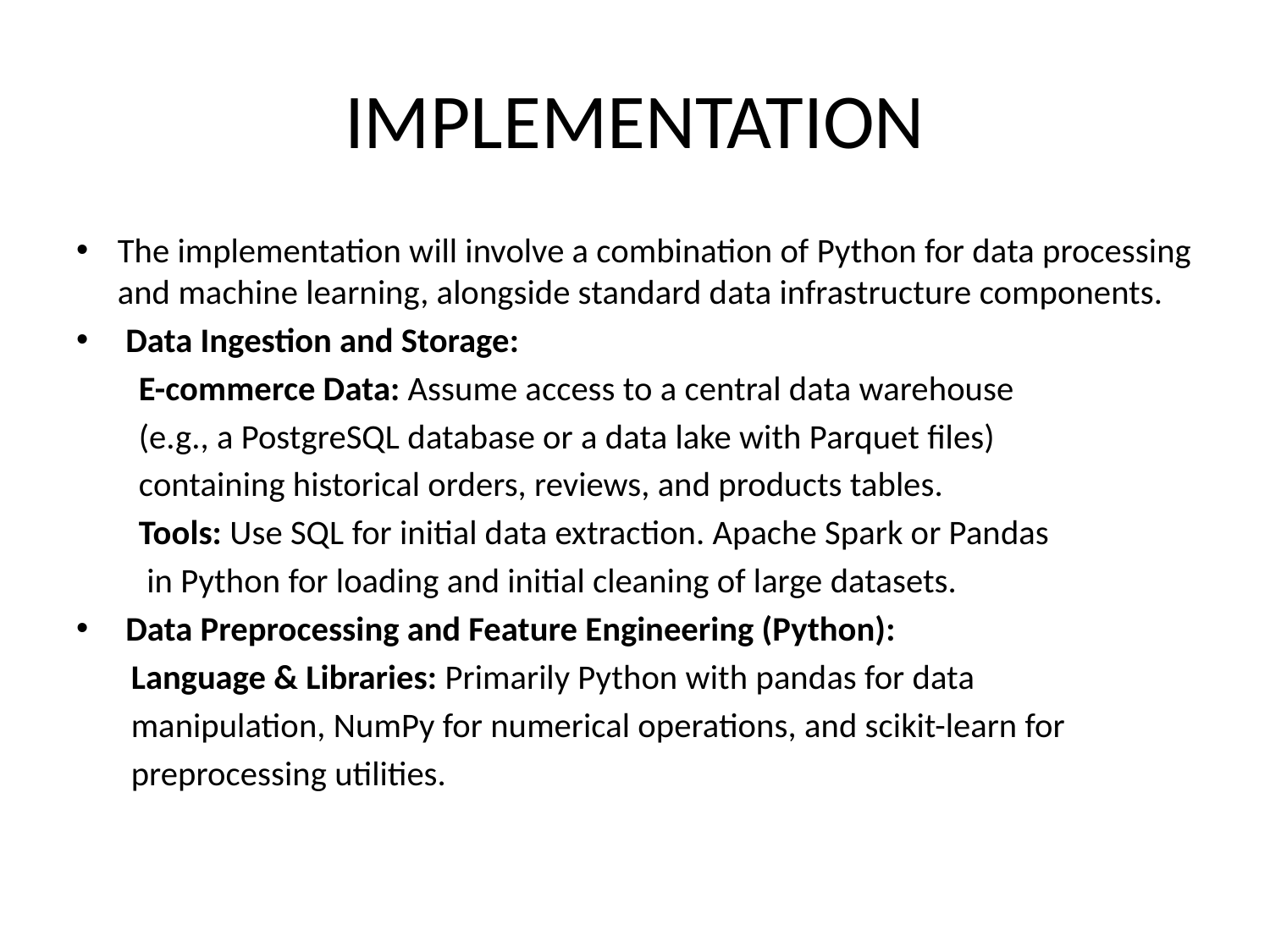

# IMPLEMENTATION
The implementation will involve a combination of Python for data processing and machine learning, alongside standard data infrastructure components.
 Data Ingestion and Storage:
        E-commerce Data: Assume access to a central data warehouse
        (e.g., a PostgreSQL database or a data lake with Parquet files)
        containing historical orders, reviews, and products tables.
        Tools: Use SQL for initial data extraction. Apache Spark or Pandas
         in Python for loading and initial cleaning of large datasets.
 Data Preprocessing and Feature Engineering (Python):
       Language & Libraries: Primarily Python with pandas for data
       manipulation, NumPy for numerical operations, and scikit-learn for
       preprocessing utilities.